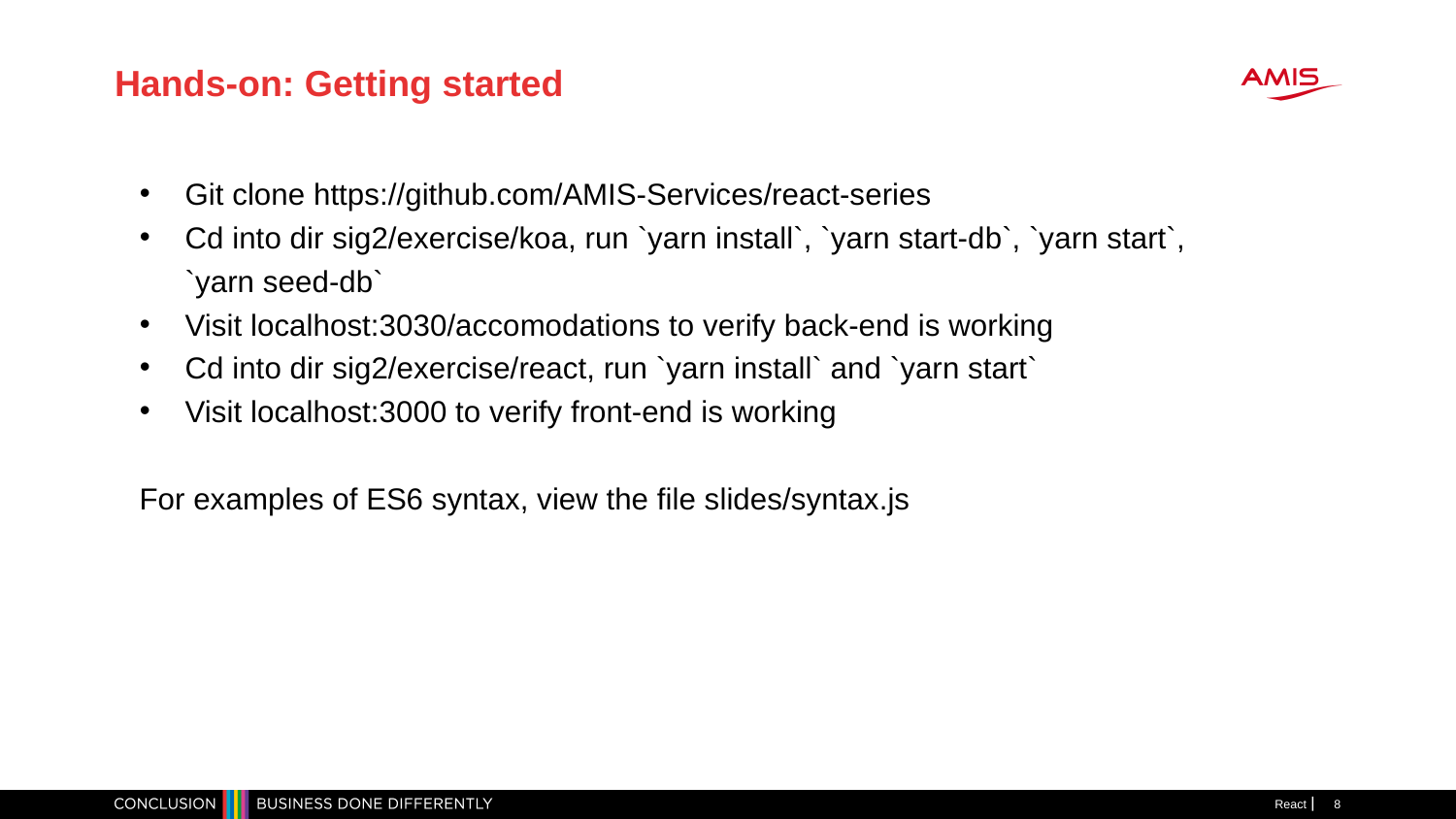

Hands-on: Getting started

Git clone https://github.com/AMIS-Services/react-series
Cd into dir sig2/exercise/koa, run `yarn install`, `yarn start-db`, `yarn start`, `yarn seed-db`
Visit localhost:3030/accomodations to verify back-end is working
Cd into dir sig2/exercise/react, run `yarn install` and `yarn start`
Visit localhost:3000 to verify front-end is working

For examples of ES6 syntax, view the file slides/syntax.js

React
8